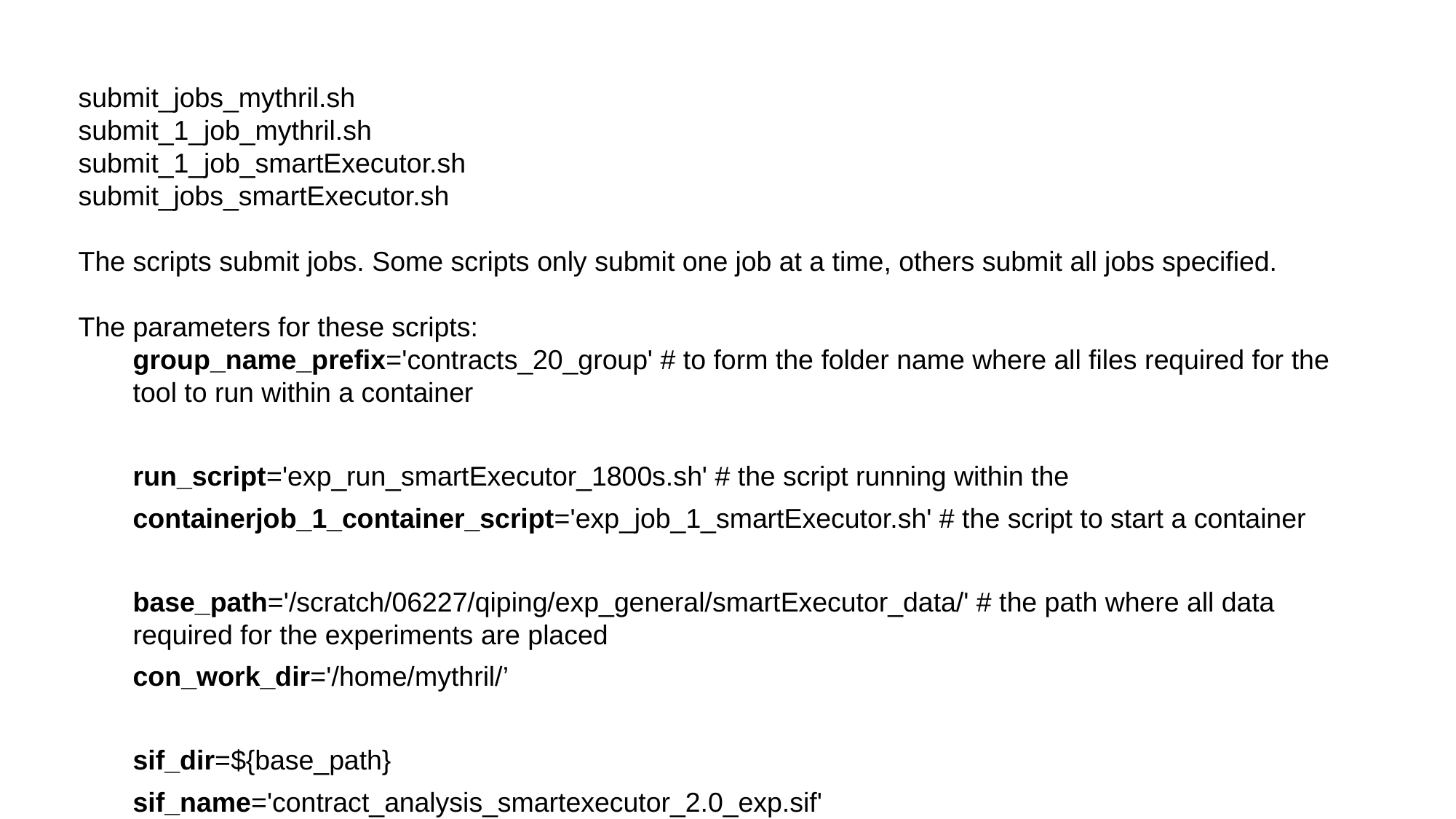

submit_jobs_mythril.sh
submit_1_job_mythril.sh
submit_1_job_smartExecutor.sh
submit_jobs_smartExecutor.sh

The scripts submit jobs. Some scripts only submit one job at a time, others submit all jobs specified.

The parameters for these scripts:
group_name_prefix='contracts_20_group' # to form the folder name where all files required for the tool to run within a container

run_script='exp_run_smartExecutor_1800s.sh' # the script running within the
containerjob_1_container_script='exp_job_1_smartExecutor.sh' # the script to start a container

base_path='/scratch/06227/qiping/exp_general/smartExecutor_data/' # the path where all data required for the experiments are placed
con_work_dir='/home/mythril/’

sif_dir=${base_path}
sif_name='contract_analysis_smartexecutor_2.0_exp.sif'